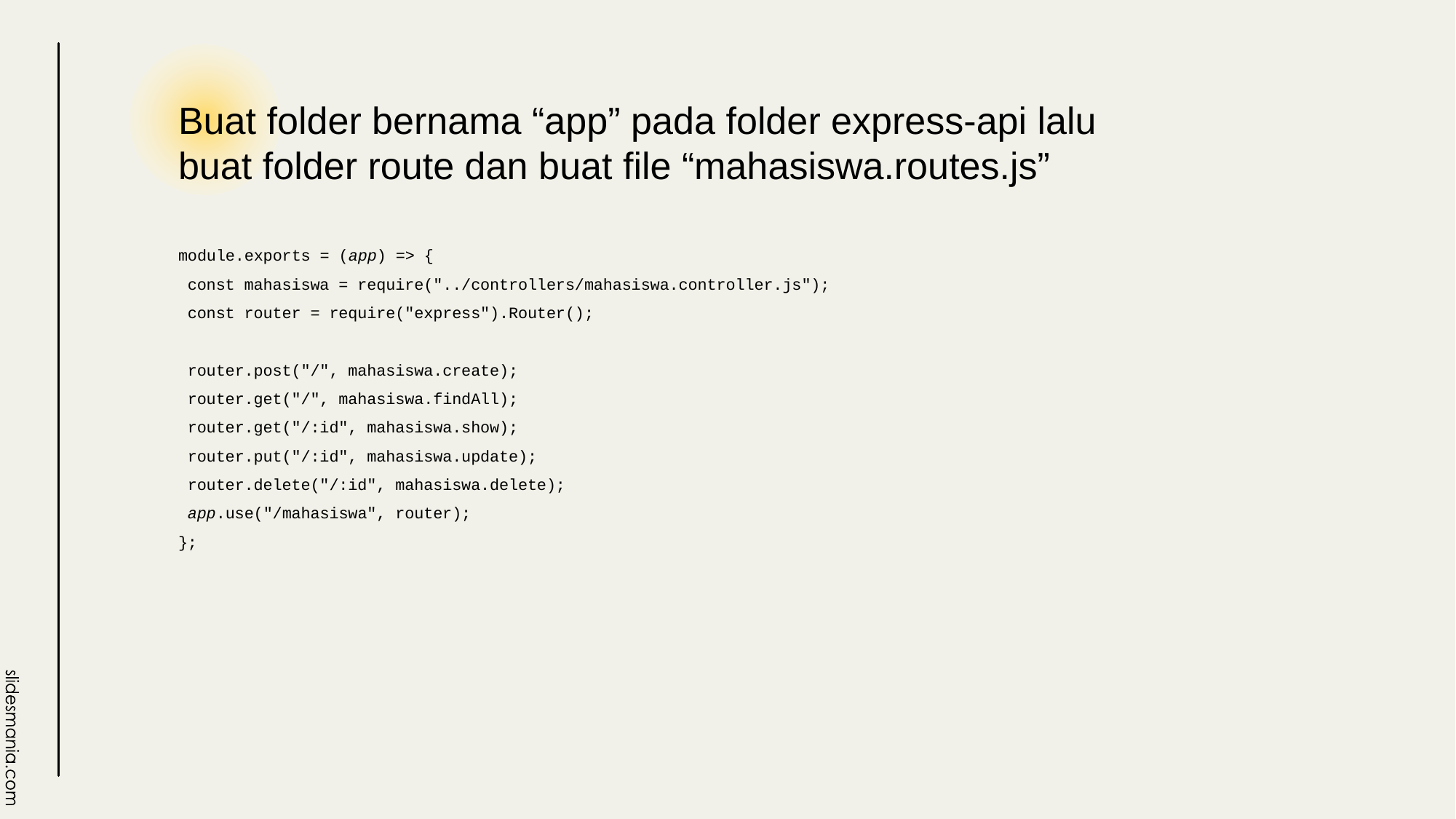

# Buat folder bernama “app” pada folder express-api lalu buat folder route dan buat file “mahasiswa.routes.js”
module.exports = (app) => {
 const mahasiswa = require("../controllers/mahasiswa.controller.js");
 const router = require("express").Router();

 router.post("/", mahasiswa.create);
 router.get("/", mahasiswa.findAll);
 router.get("/:id", mahasiswa.show);
 router.put("/:id", mahasiswa.update);
 router.delete("/:id", mahasiswa.delete);
 app.use("/mahasiswa", router);
};